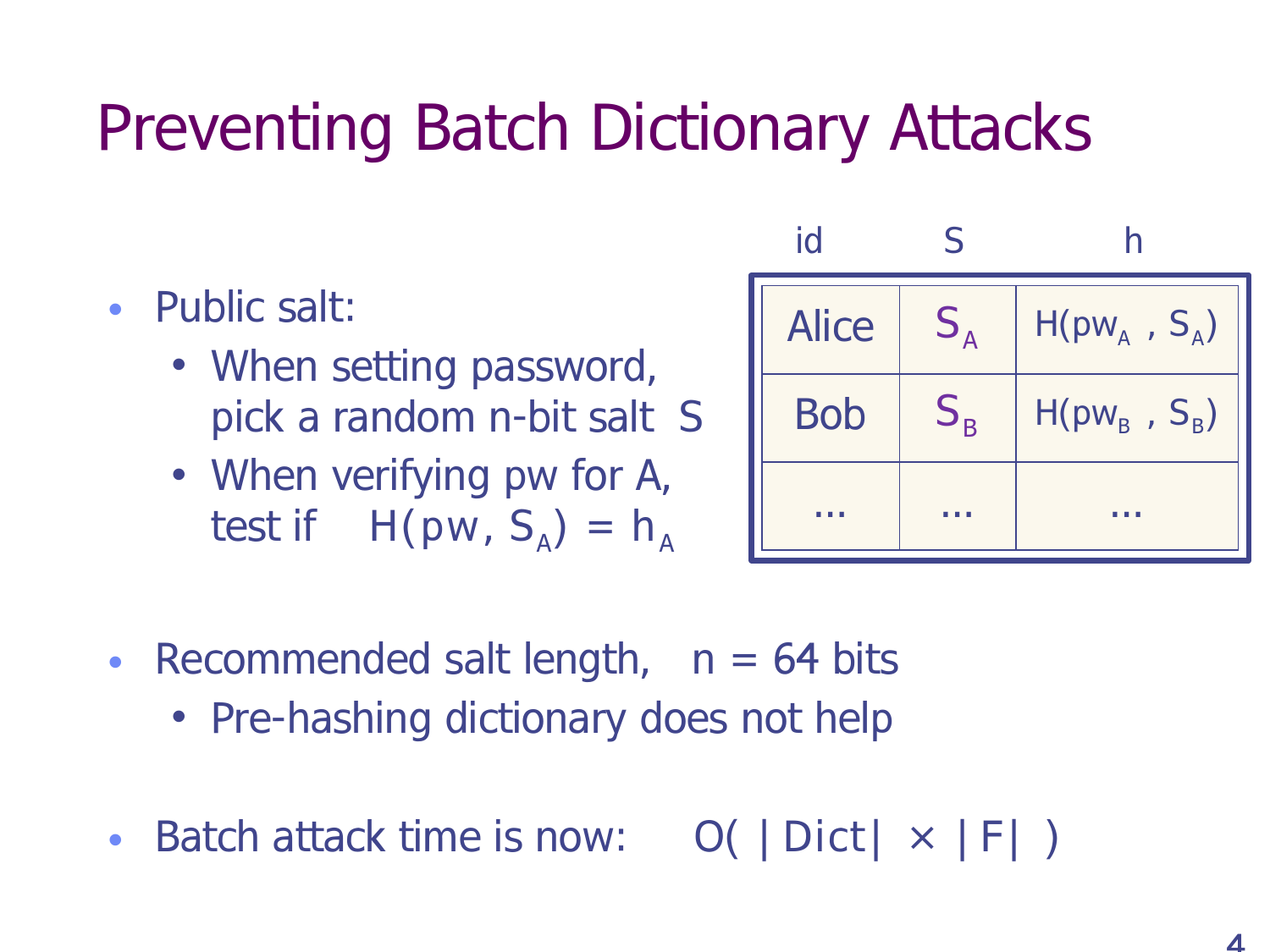

# Preventing Batch Dictionary Attacks
id
S
h

Public salt:
When setting password,
pick a random n-bit salt  S
When verifying pw for A,
test if    H(pw, SA) = hA

Recommended salt length,   n = 64 bits
Pre-hashing dictionary does not help

Batch attack time is now:     O( |Dict| × |F| )

| Alice | SA | H(pwA , SA) |
| --- | --- | --- |
| Bob | SB | H(pwB , SB) |
| … | … | … |
46